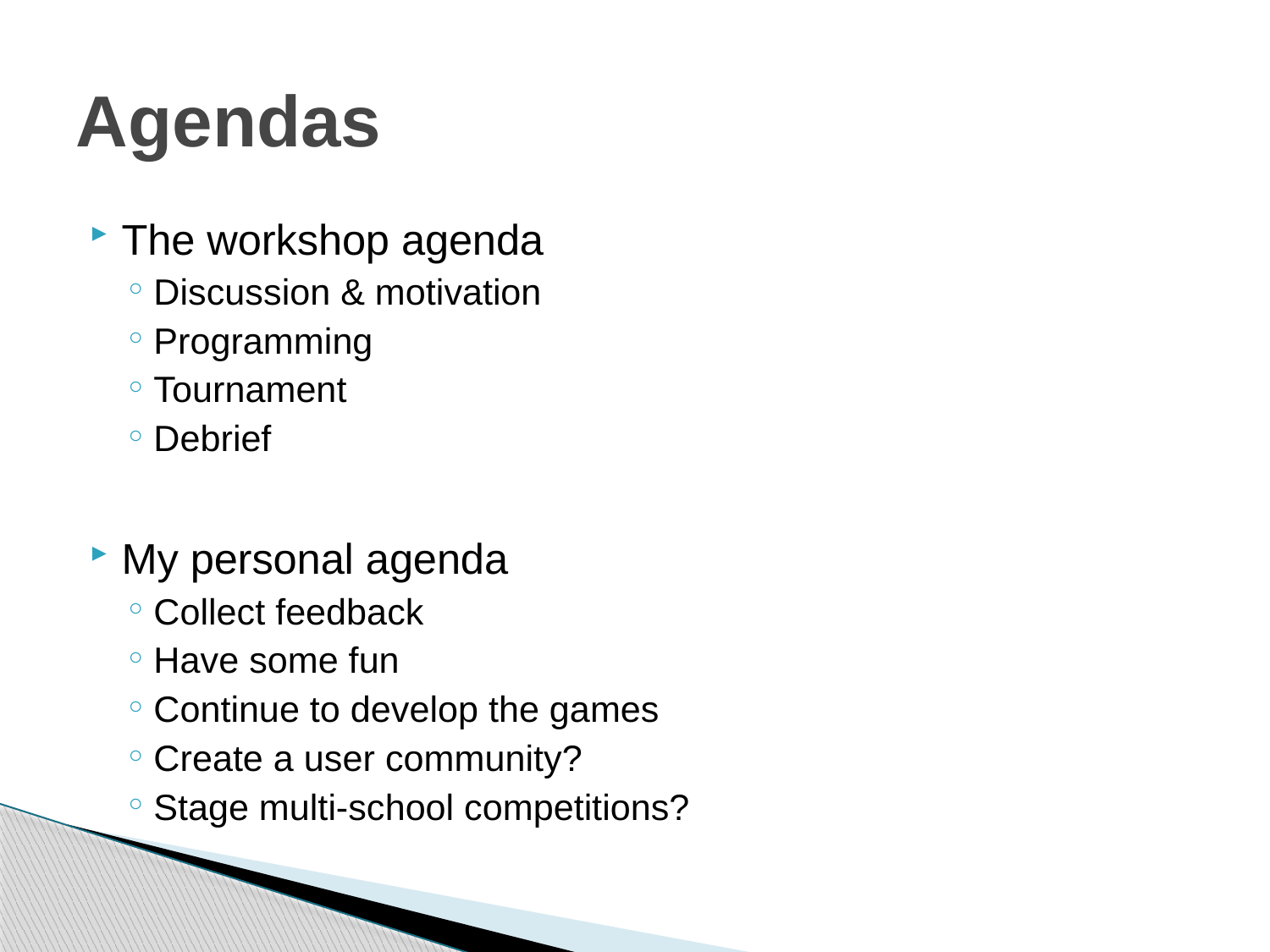

# Agendas
The workshop agenda
Discussion & motivation
Programming
Tournament
Debrief

My personal agenda
Collect feedback
Have some fun
Continue to develop the games
Create a user community?
Stage multi-school competitions?